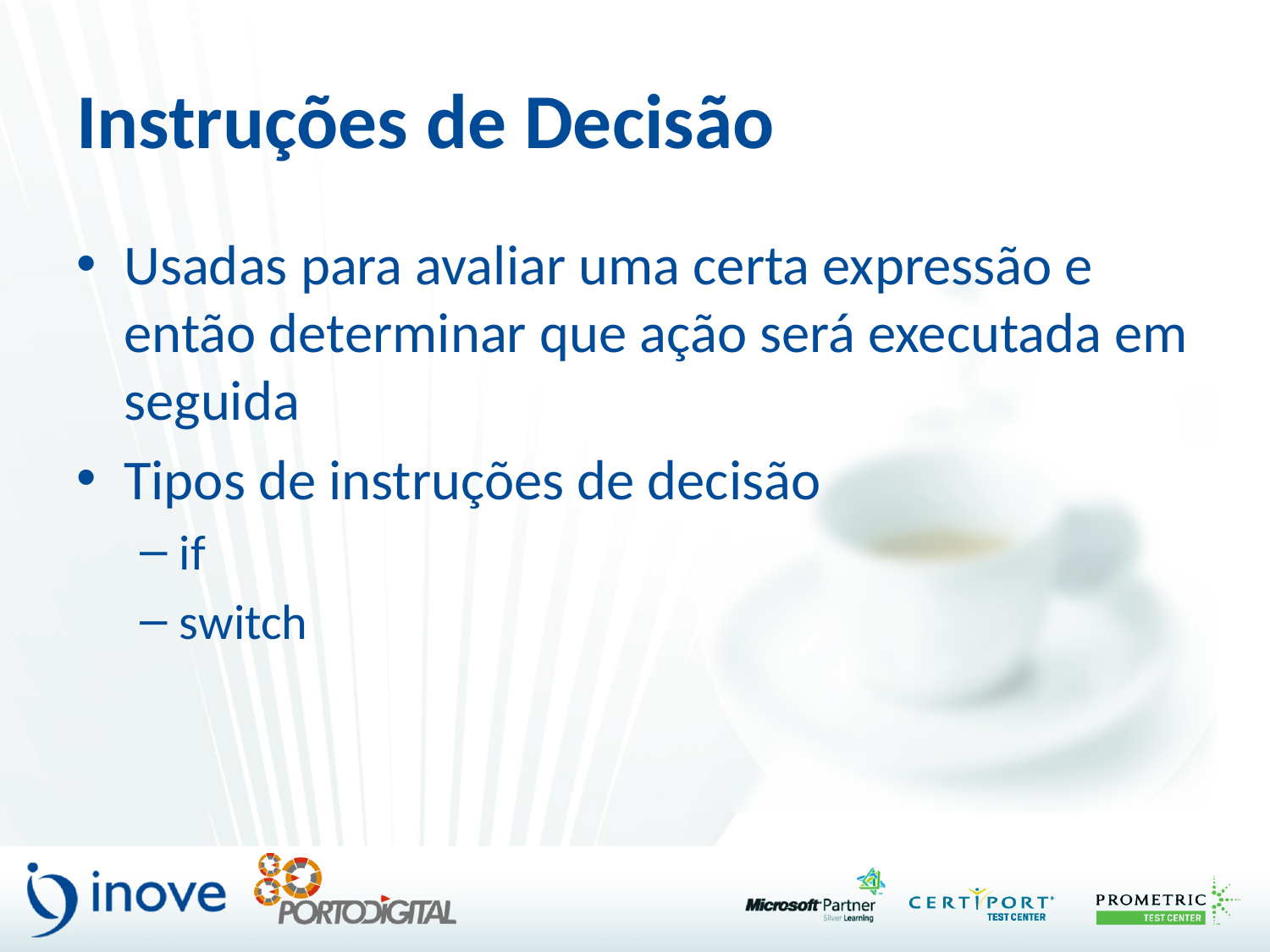

# Instruções de Decisão
Usadas para avaliar uma certa expressão e então determinar que ação será executada em seguida
Tipos de instruções de decisão
if
switch